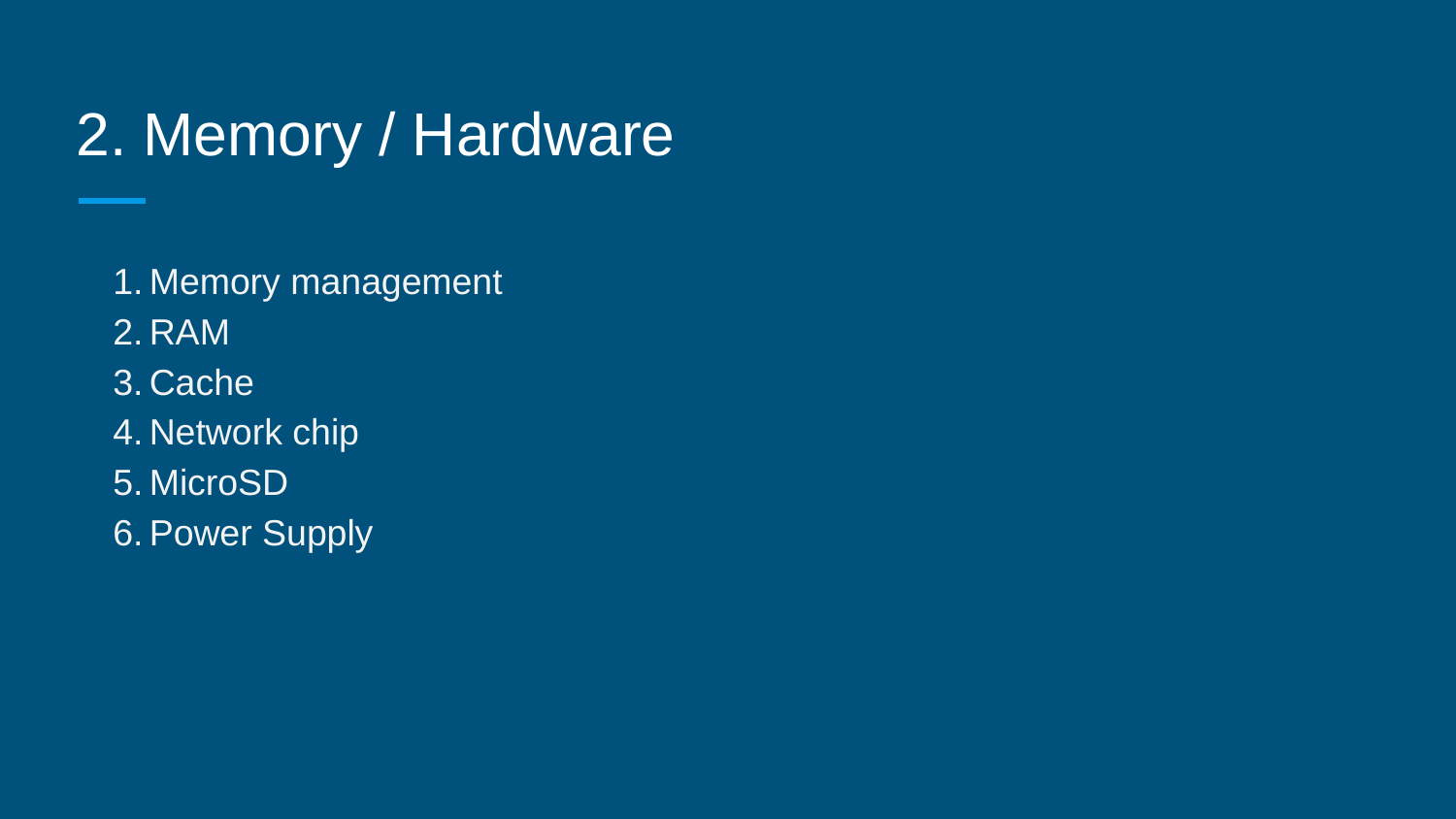

# 2. Memory / Hardware
Memory management
RAM
Cache
Network chip
MicroSD
Power Supply